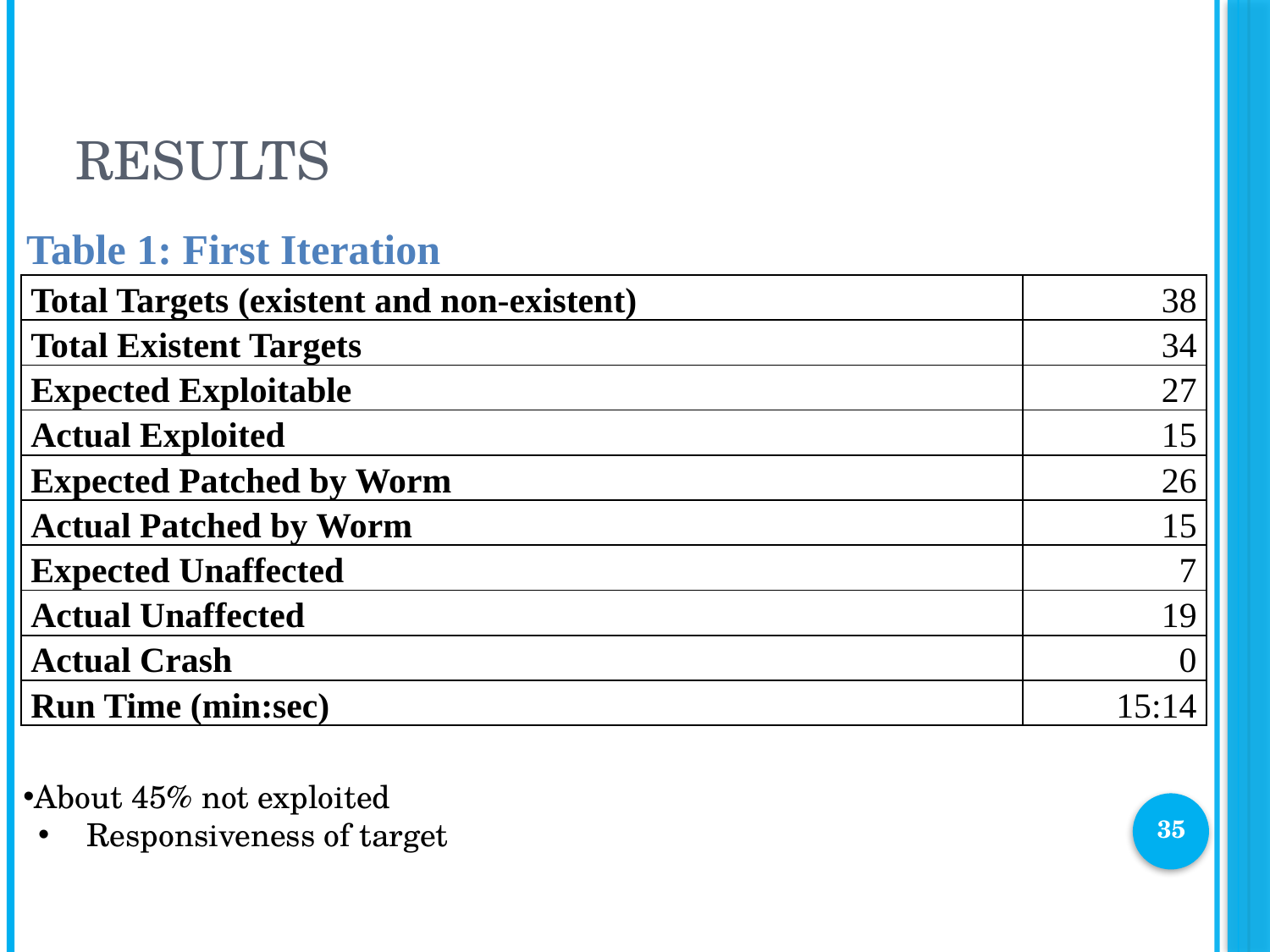

# Results
Table 1: First Iteration
| Total Targets (existent and non-existent) | 38 |
| --- | --- |
| Total Existent Targets | 34 |
| Expected Exploitable | 27 |
| Actual Exploited | 15 |
| Expected Patched by Worm | 26 |
| Actual Patched by Worm | 15 |
| Expected Unaffected | 7 |
| Actual Unaffected | 19 |
| Actual Crash | 0 |
| Run Time (min:sec) | 15:14 |
About 45% not exploited
Responsiveness of target

35